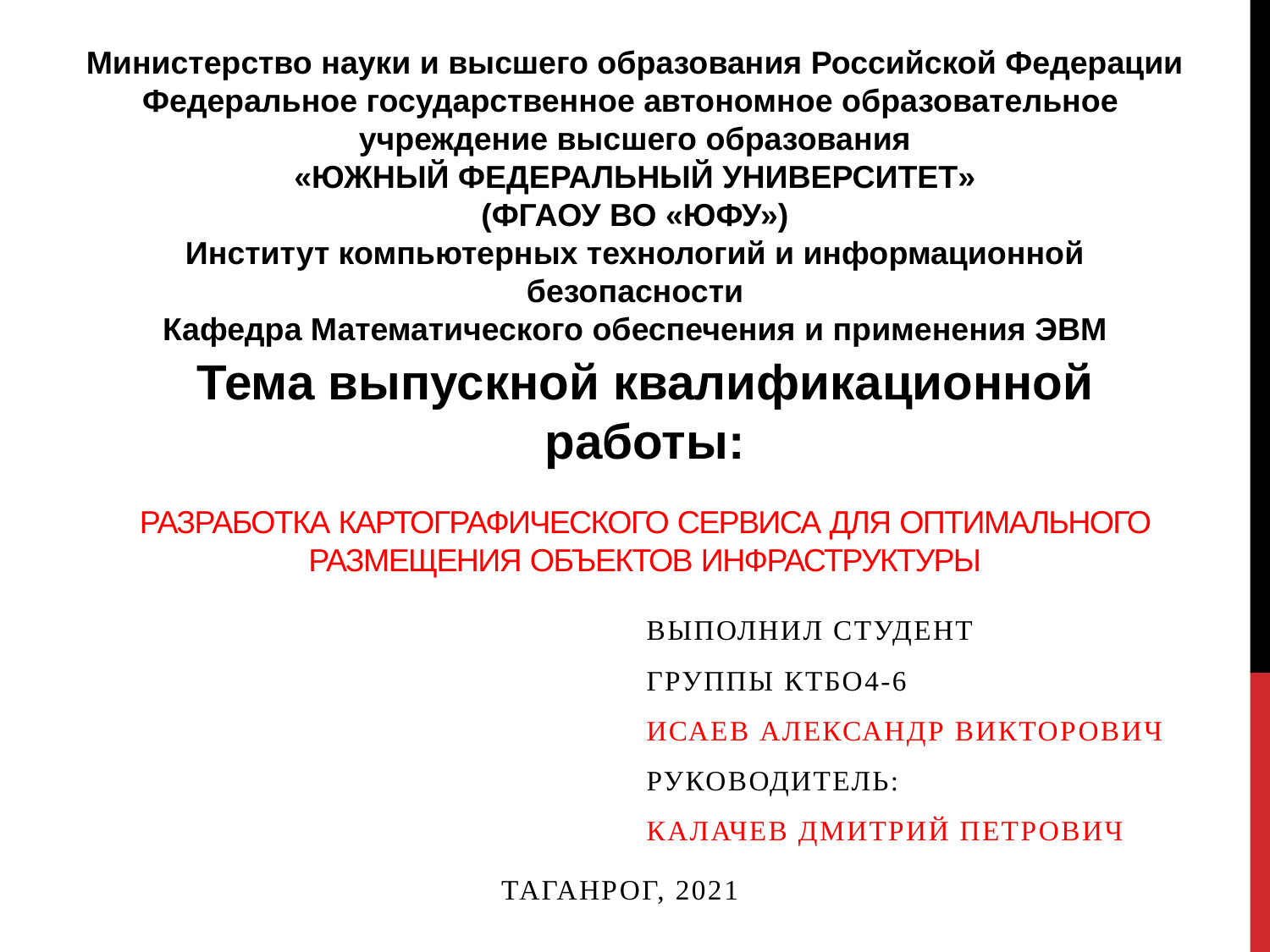

Министерство науки и высшего образования Российской Федерации
Федеральное государственное автономное образовательное
учреждение высшего образования
«ЮЖНЫЙ ФЕДЕРАЛЬНЫЙ УНИВЕРСИТЕТ»
(ФГАОУ ВО «ЮФУ»)
Институт компьютерных технологий и информационной безопасности
Кафедра Математического обеспечения и применения ЭВМ
Тема выпускной квалификационной работы:
# Разработка картографического сервиса для оптимального размещения объектов инфраструктуры
Выполнил студент
Группы КТбо4-6
Исаев Александр Викторович
Руководитель:
Калачев Дмитрий Петрович

Таганрог, 2021